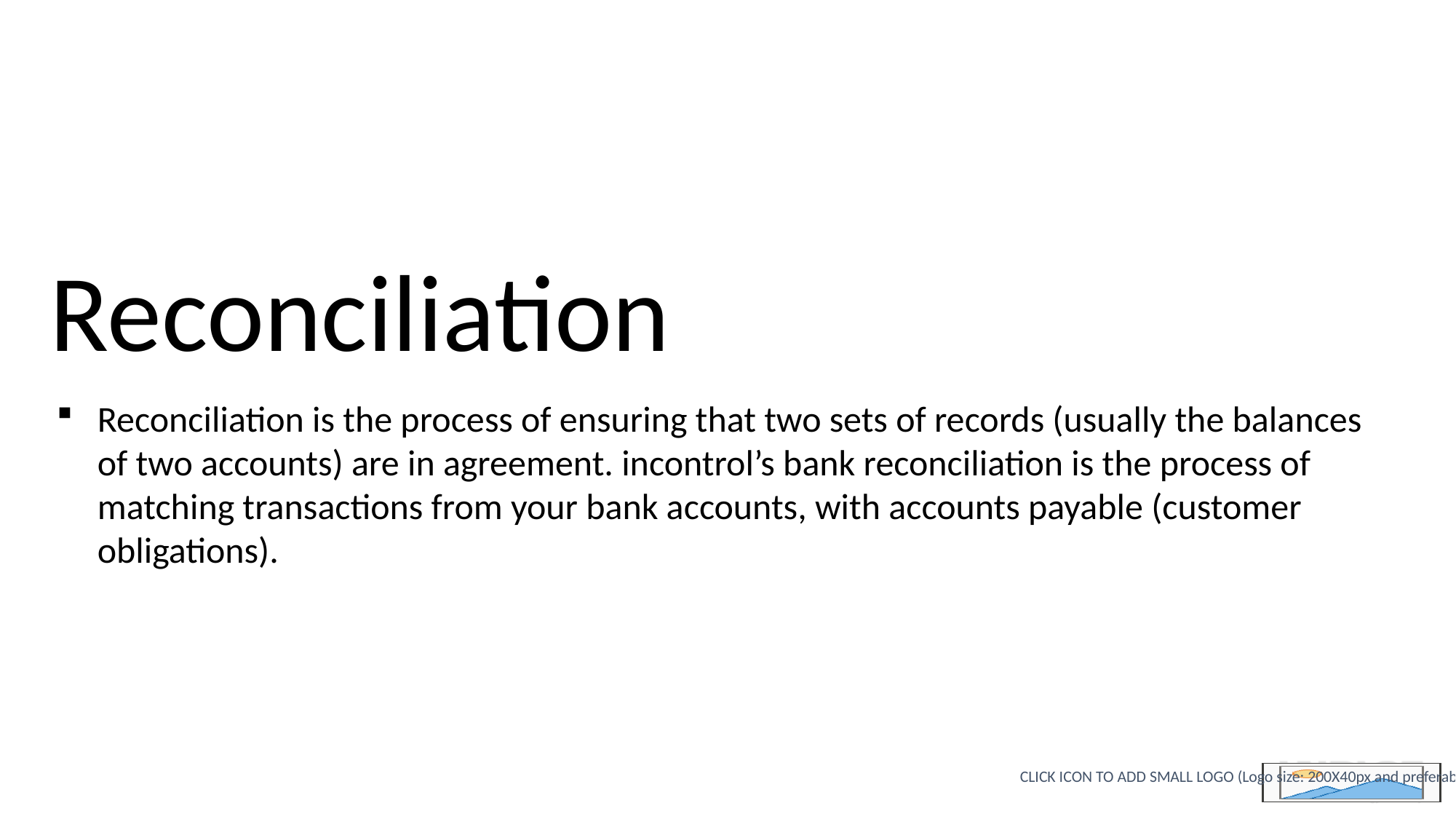

# Reconciliation
Reconciliation is the process of ensuring that two sets of records (usually the balances of two accounts) are in agreement. incontrol’s bank reconciliation is the process of matching transactions from your bank accounts, with accounts payable (customer obligations).